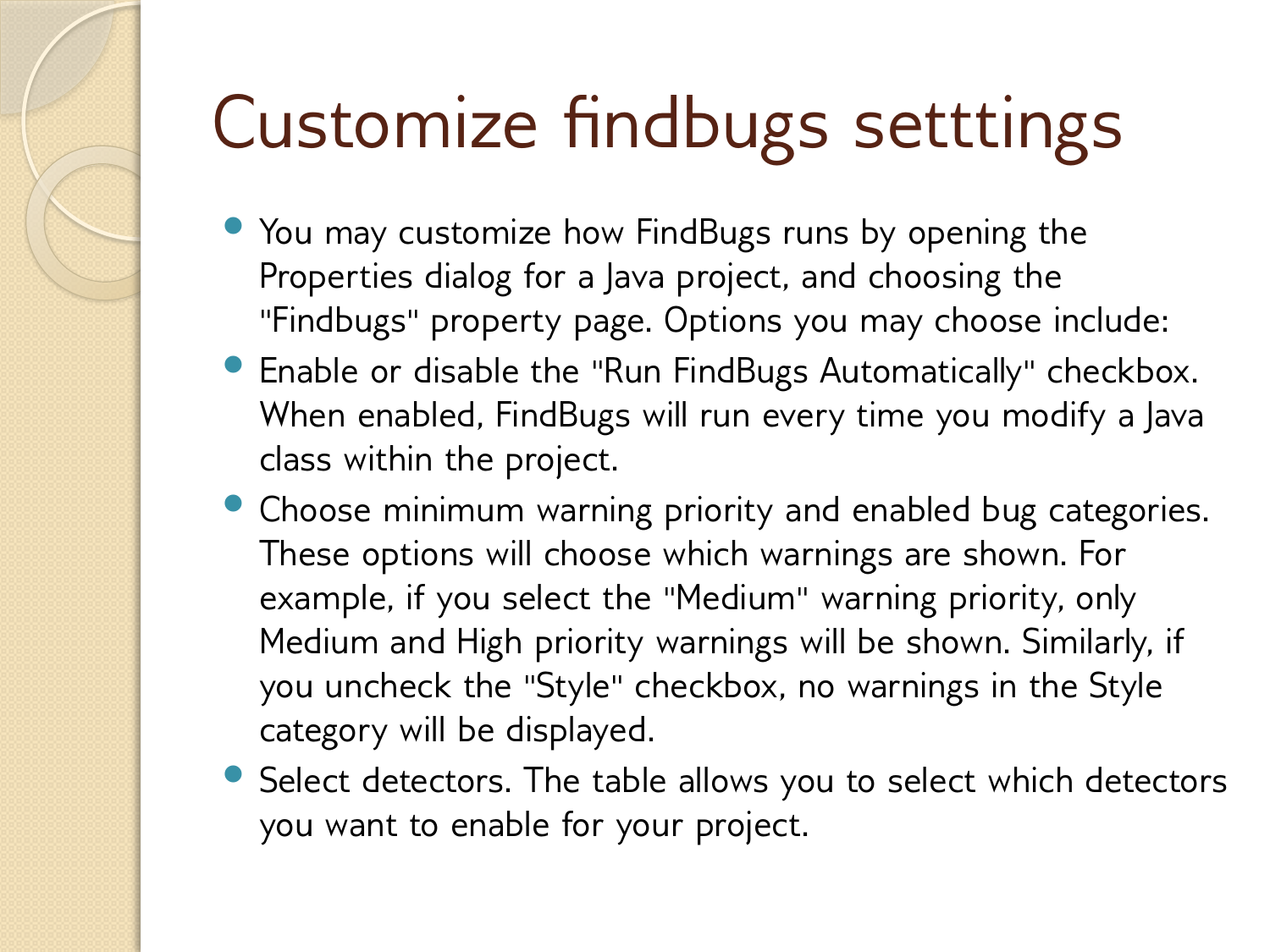

# Customize findbugs setttings
You may customize how FindBugs runs by opening the Properties dialog for a Java project, and choosing the "Findbugs" property page. Options you may choose include:
Enable or disable the "Run FindBugs Automatically" checkbox. When enabled, FindBugs will run every time you modify a Java class within the project.
Choose minimum warning priority and enabled bug categories. These options will choose which warnings are shown. For example, if you select the "Medium" warning priority, only Medium and High priority warnings will be shown. Similarly, if you uncheck the "Style" checkbox, no warnings in the Style category will be displayed.
Select detectors. The table allows you to select which detectors you want to enable for your project.